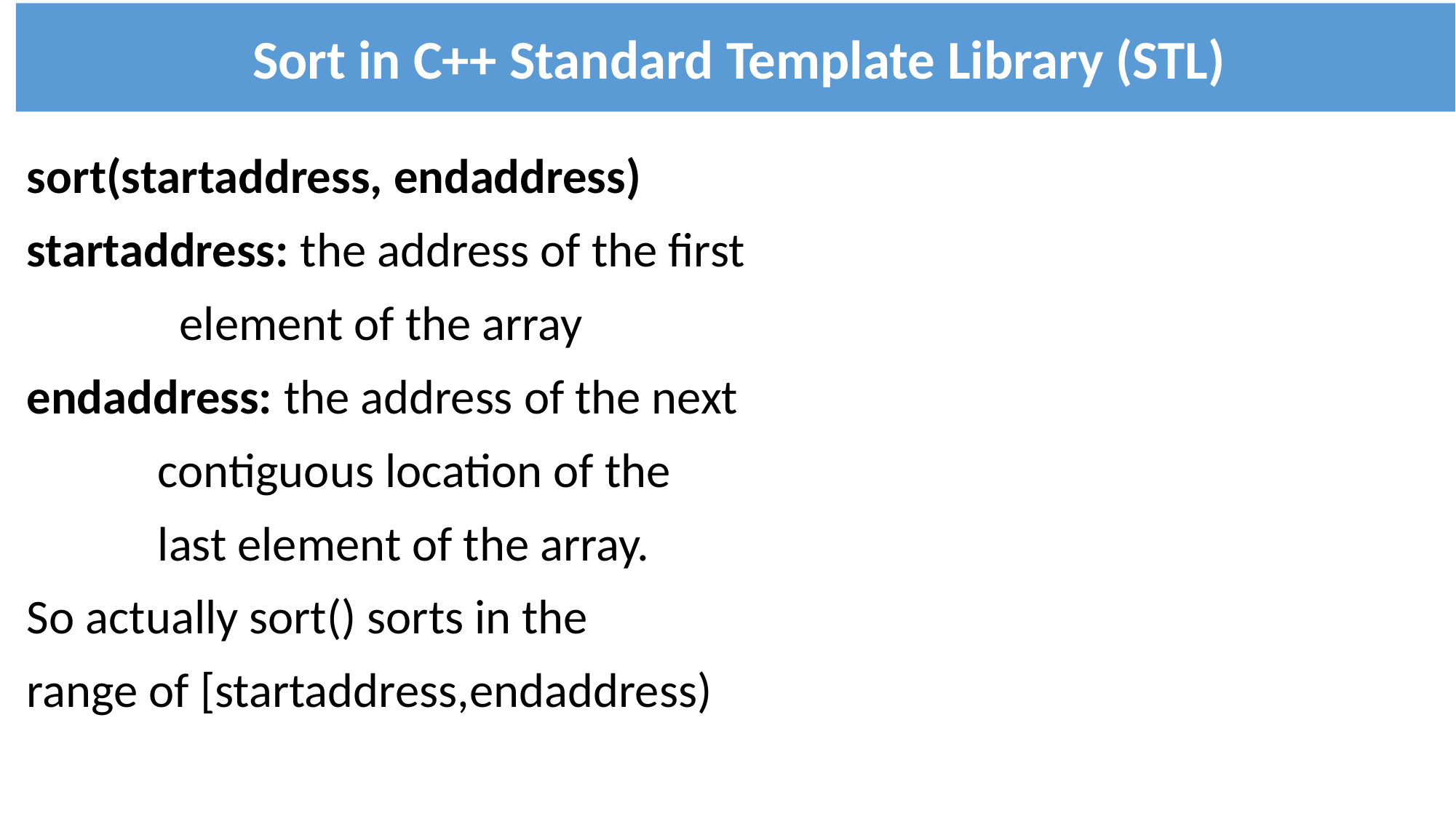

Sort in C++ Standard Template Library (STL)
sort(startaddress, endaddress)
startaddress: the address of the first
              element of the array
endaddress: the address of the next
            contiguous location of the
            last element of the array.
So actually sort() sorts in the
range of [startaddress,endaddress)